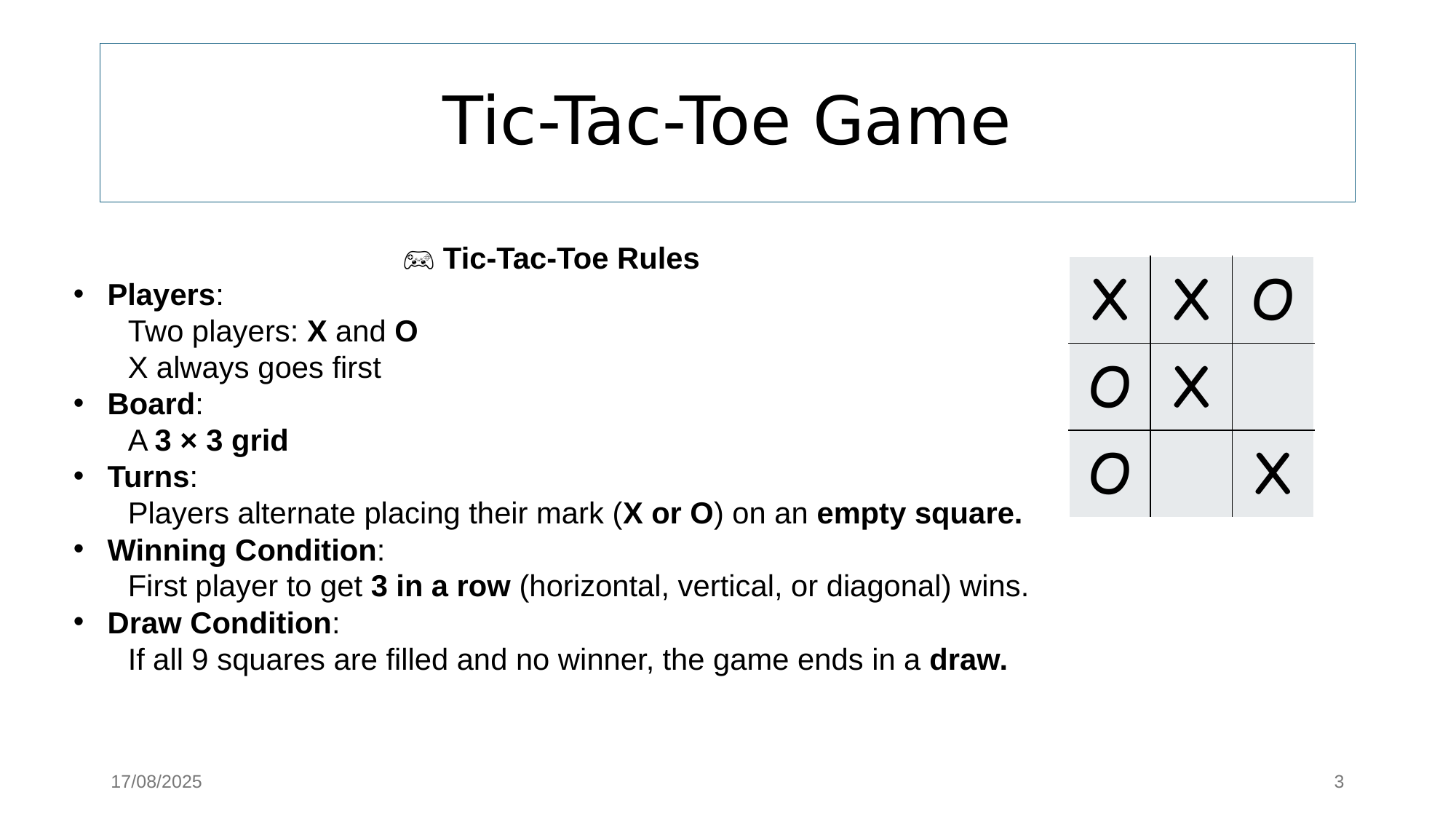

# Tic-Tac-Toe Game
🎮 Tic-Tac-Toe Rules
Players:
Two players: X and O
X always goes first
Board:
A 3 × 3 grid
Turns:
Players alternate placing their mark (X or O) on an empty square.
Winning Condition:
First player to get 3 in a row (horizontal, vertical, or diagonal) wins.
Draw Condition:
If all 9 squares are filled and no winner, the game ends in a draw.

| X | X | O |
| --- | --- | --- |
| O | X |  |
| O |  | X |
17/08/2025
3